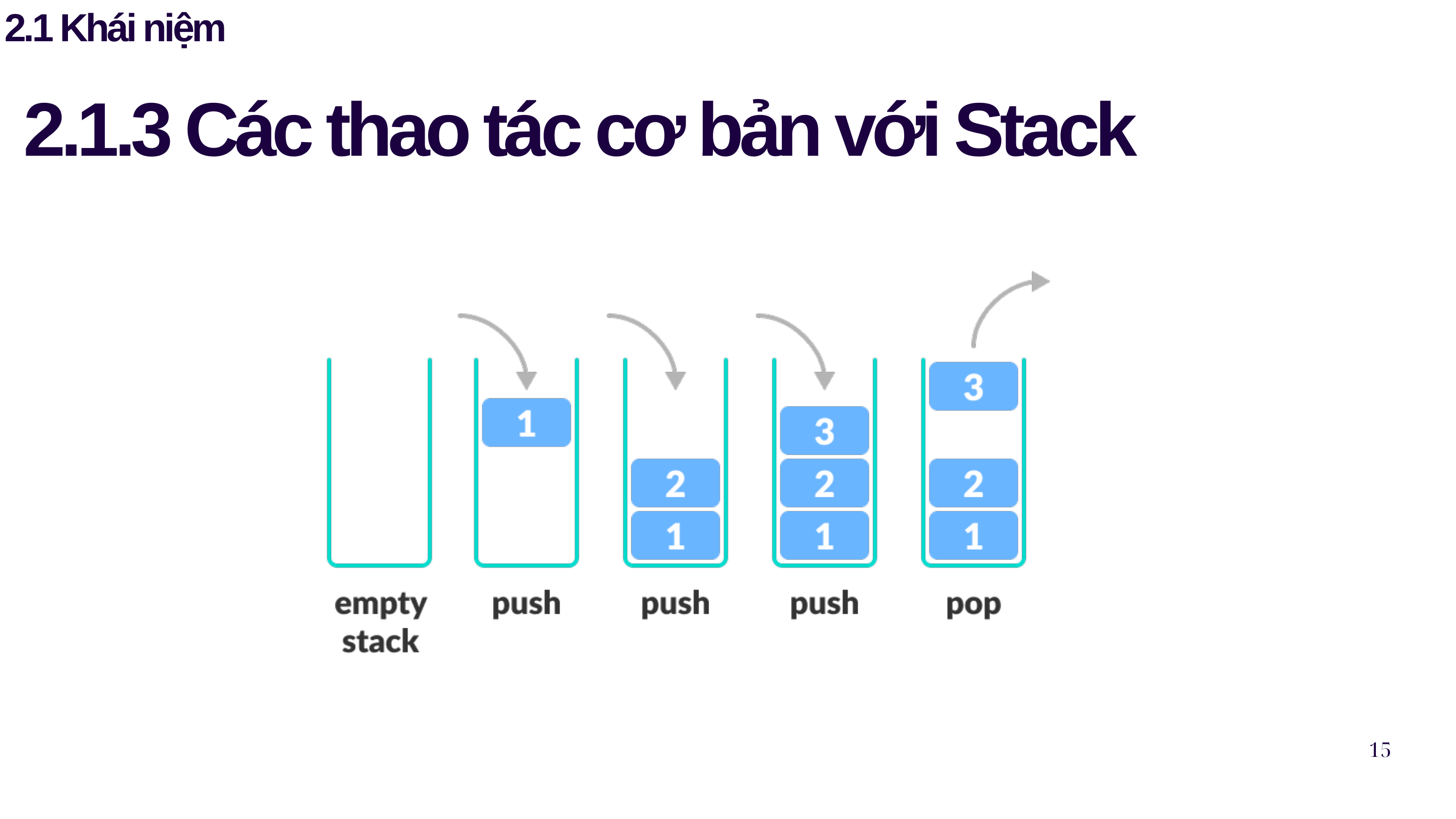

2.1 Khái niệm
2.1.3 Các thao tác cơ bản với Stack

15